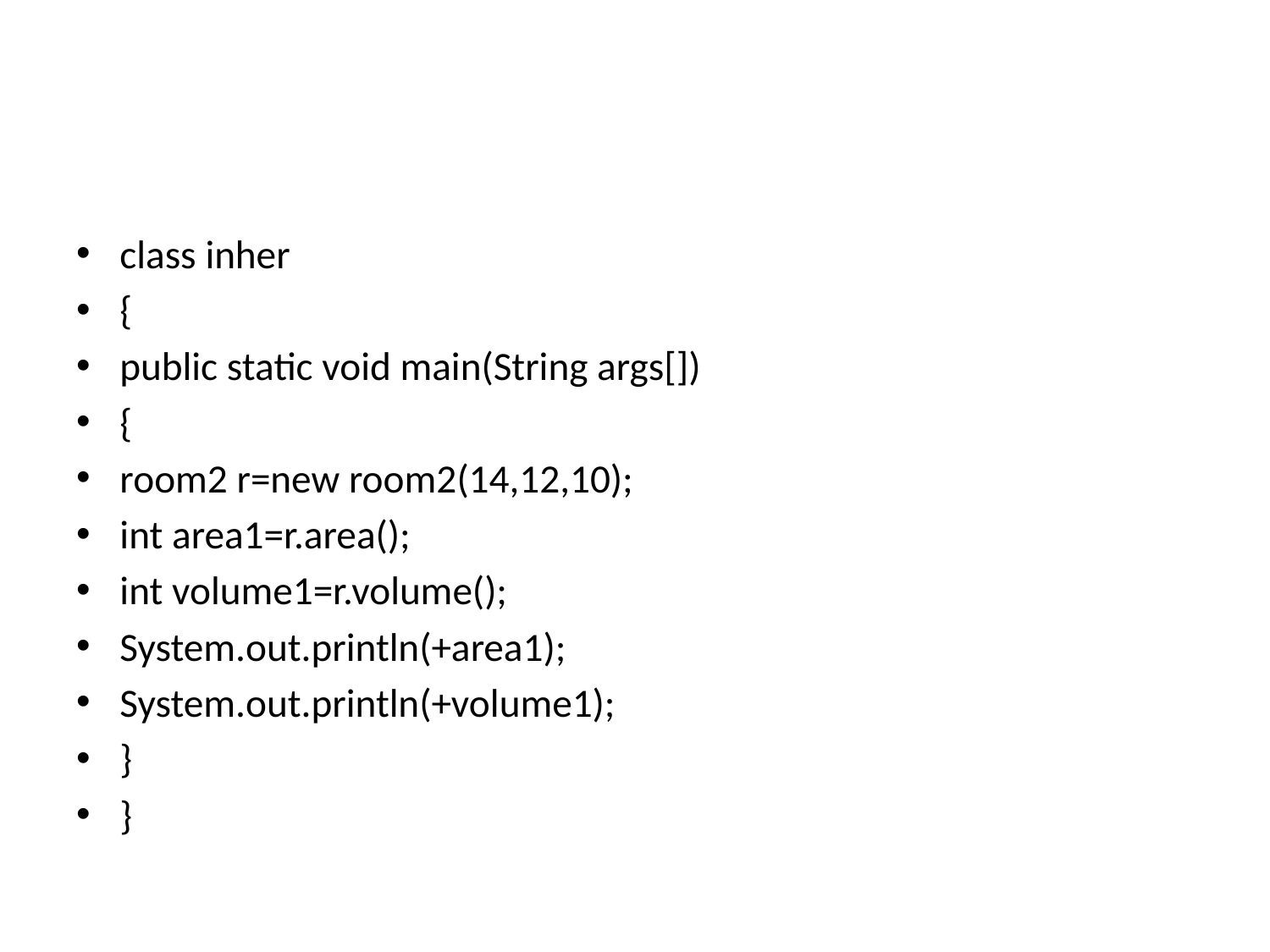

#
class inher
{
public static void main(String args[])
{
room2 r=new room2(14,12,10);
int area1=r.area();
int volume1=r.volume();
System.out.println(+area1);
System.out.println(+volume1);
}
}